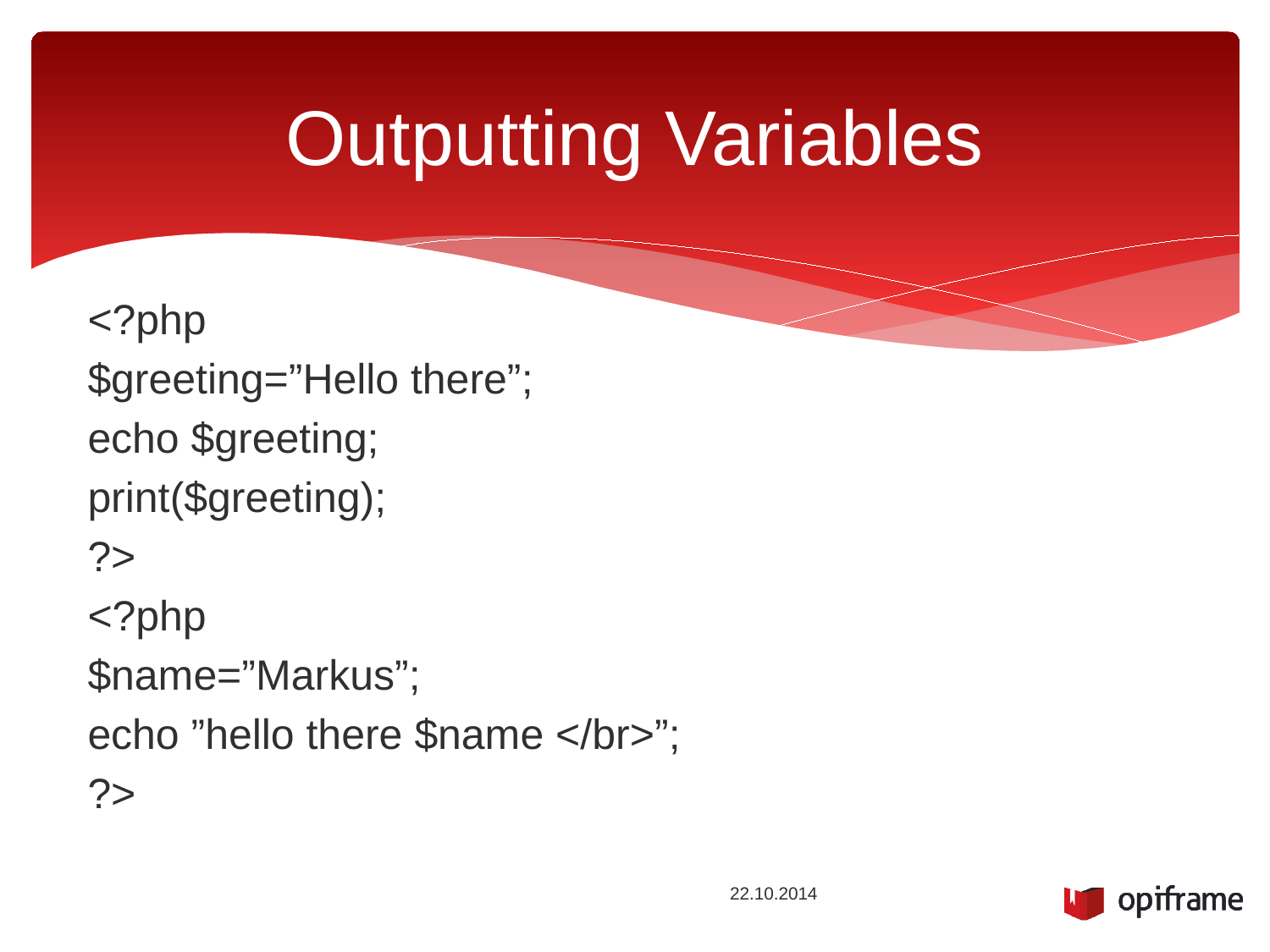

# Outputting Variables
<?php
$greeting=”Hello there”;
echo $greeting;
print($greeting);
?>
<?php
$name=”Markus”;
echo ”hello there $name </br>”;
?>

22.10.2014